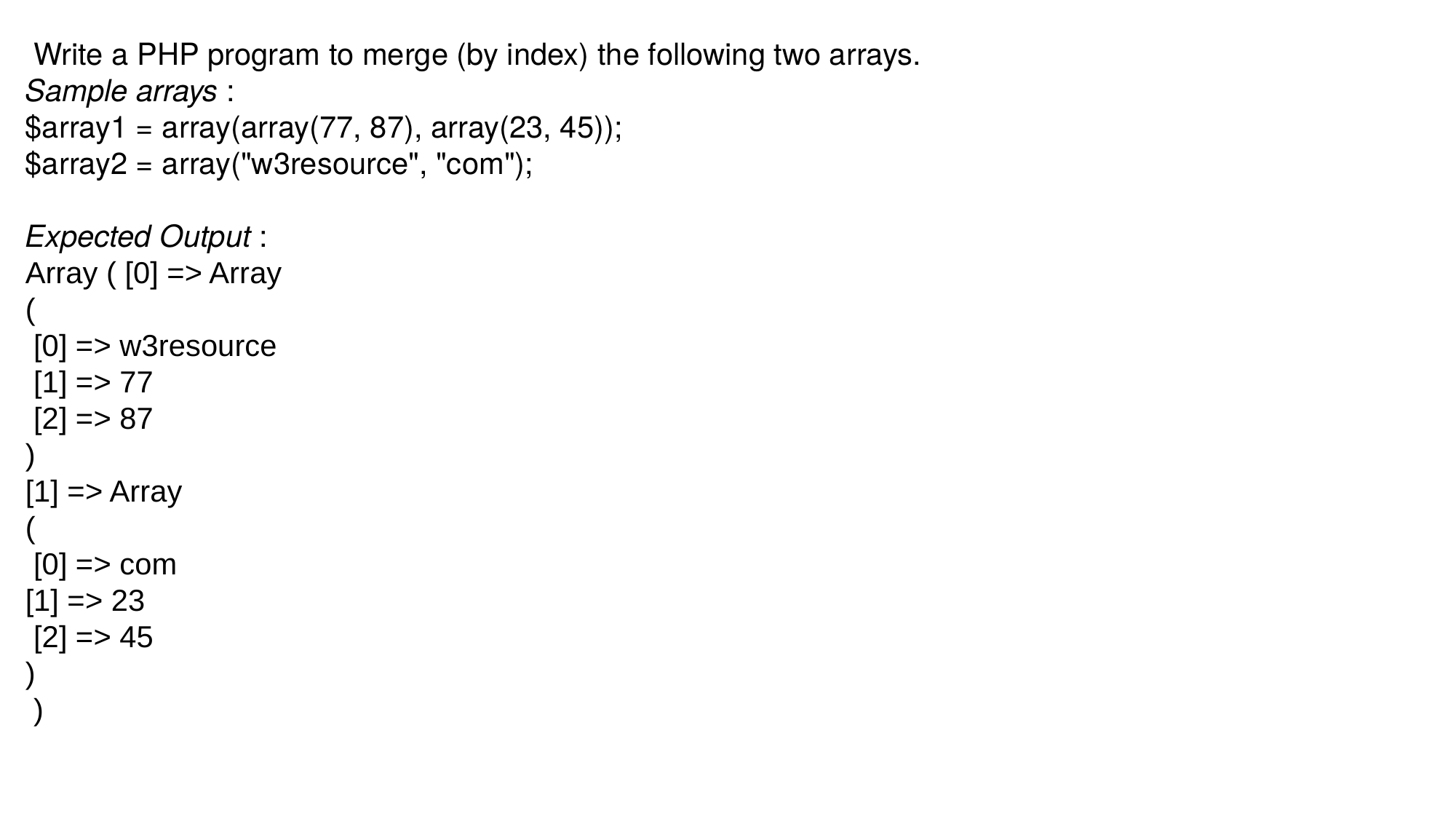

Write a PHP program to merge (by index) the following two arrays.
Sample arrays :
$array1 = array(array(77, 87), array(23, 45));
$array2 = array("w3resource", "com");
Expected Output :
Array ( [0] => Array
(
 [0] => w3resource
 [1] => 77
 [2] => 87
)
[1] => Array
(
 [0] => com
[1] => 23
 [2] => 45
)
 )